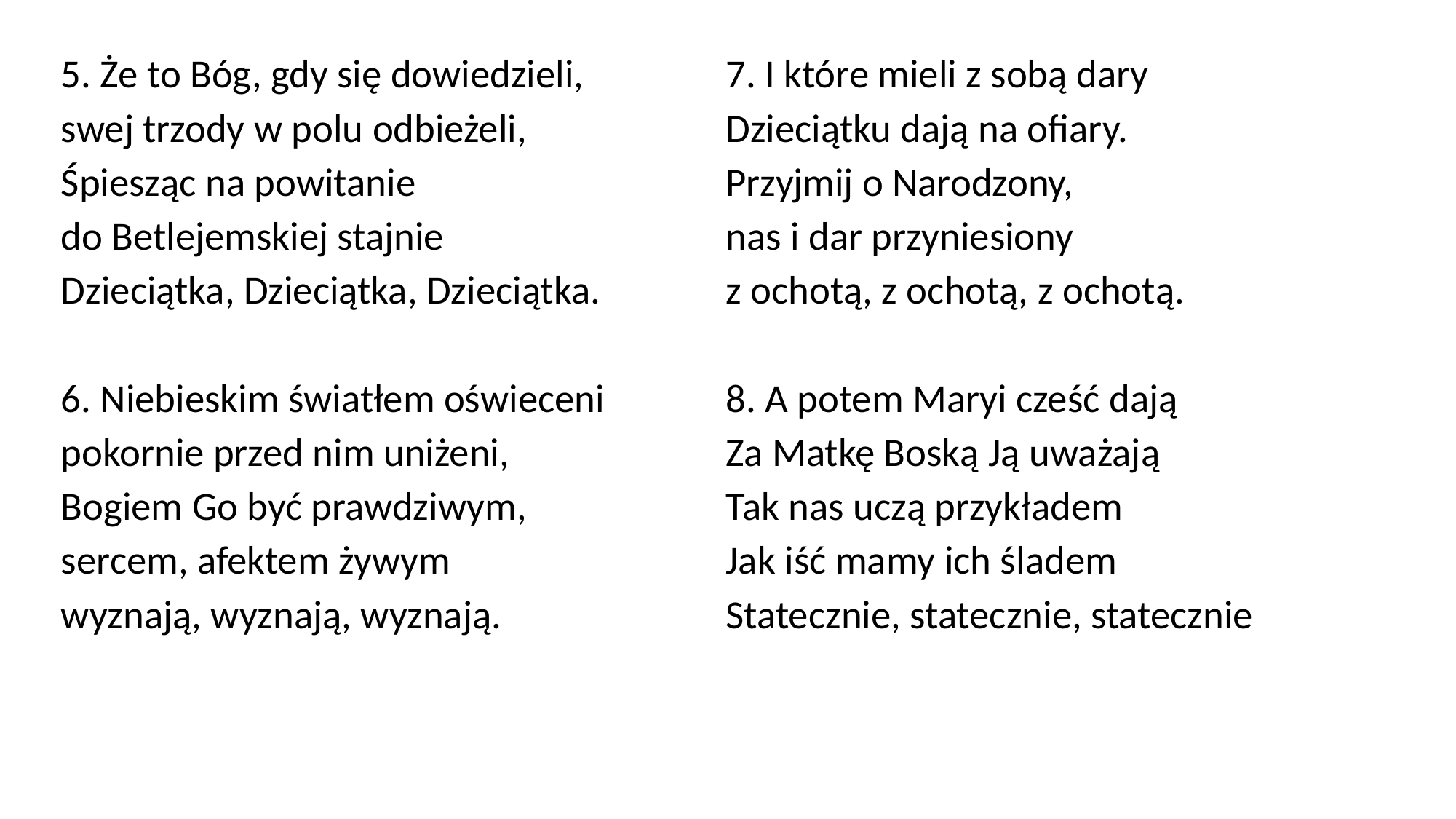

5. Że to Bóg, gdy się dowiedzieli,
swej trzody w polu odbieżeli,
Śpiesząc na powitanie
do Betlejemskiej stajnie
Dzieciątka, Dzieciątka, Dzieciątka.

6. Niebieskim światłem oświeceni
pokornie przed nim uniżeni,
Bogiem Go być prawdziwym,
sercem, afektem żywym
wyznają, wyznają, wyznają.

7. I które mieli z sobą dary
Dzieciątku dają na ofiary.
Przyjmij o Narodzony,
nas i dar przyniesiony
z ochotą, z ochotą, z ochotą.

8. A potem Maryi cześć dają
Za Matkę Boską Ją uważają
Tak nas uczą przykładem
Jak iść mamy ich śladem
Statecznie, statecznie, statecznie